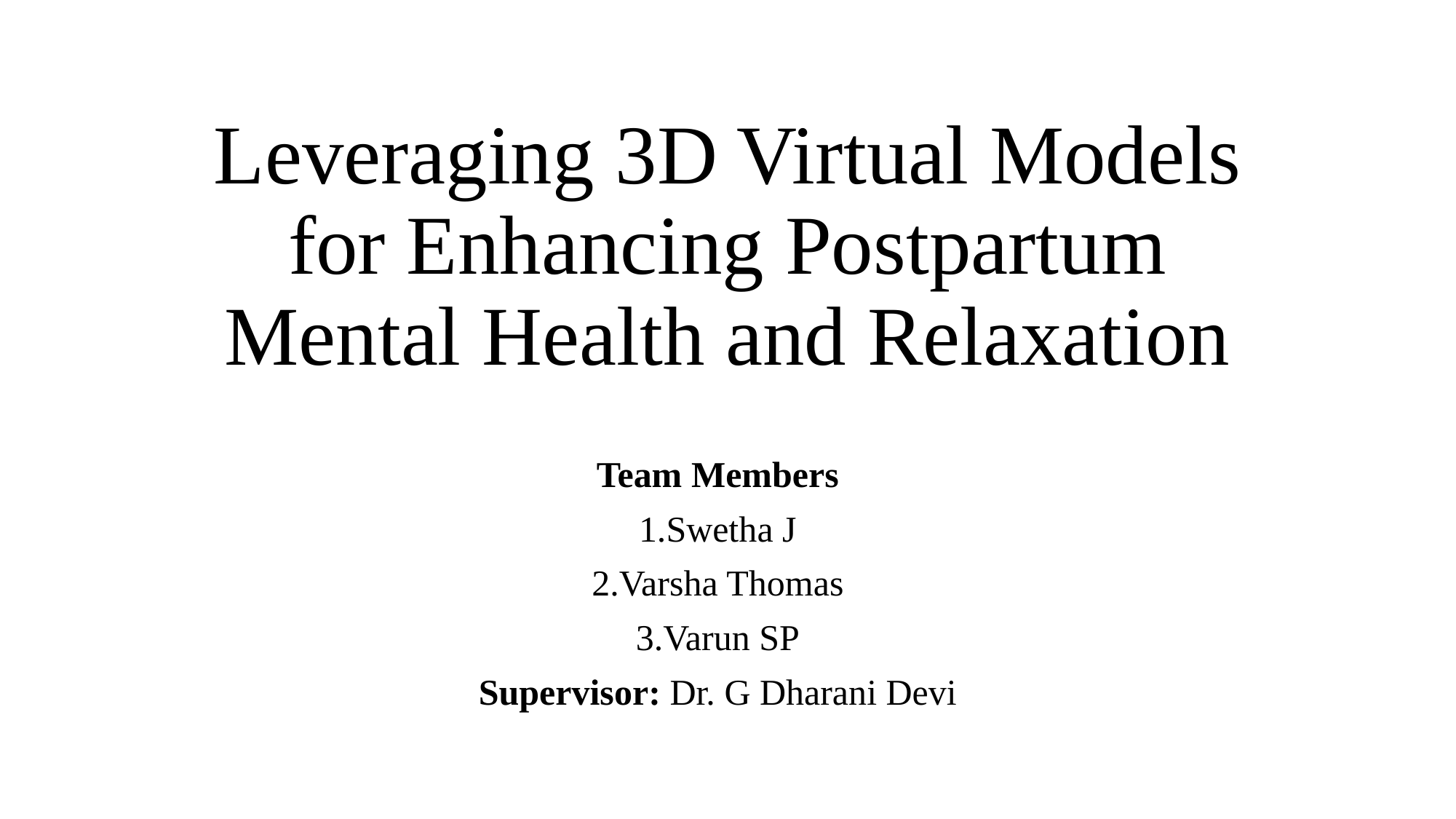

# Leveraging 3D Virtual Models for Enhancing Postpartum Mental Health and Relaxation
Team Members
1.Swetha J
2.Varsha Thomas
3.Varun SP
Supervisor: Dr. G Dharani Devi